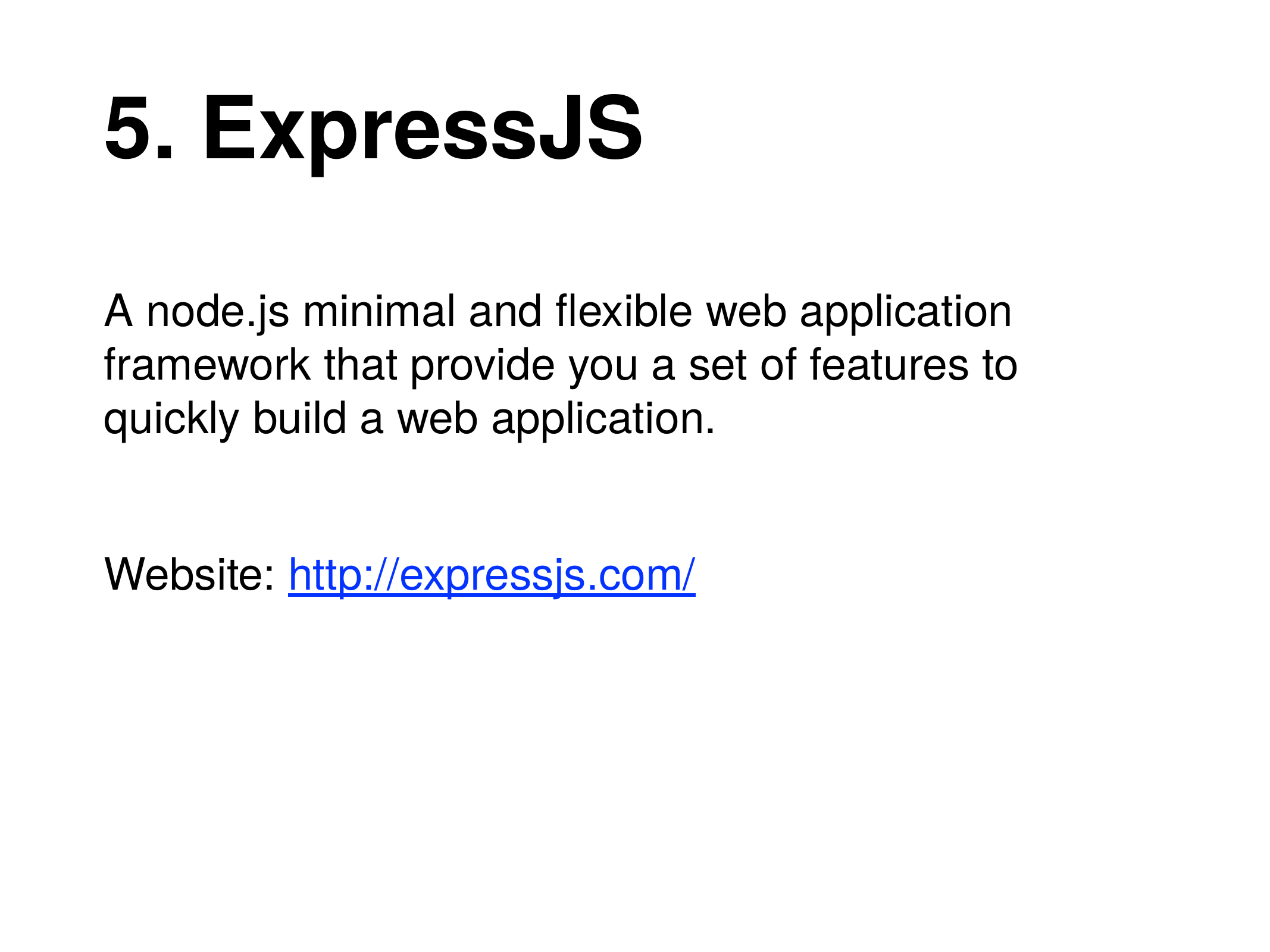

# 5. ExpressJS

A node.js minimal and flexible web application framework that provide you a set of features to quickly build a web application.

Website: http://expressjs.com/